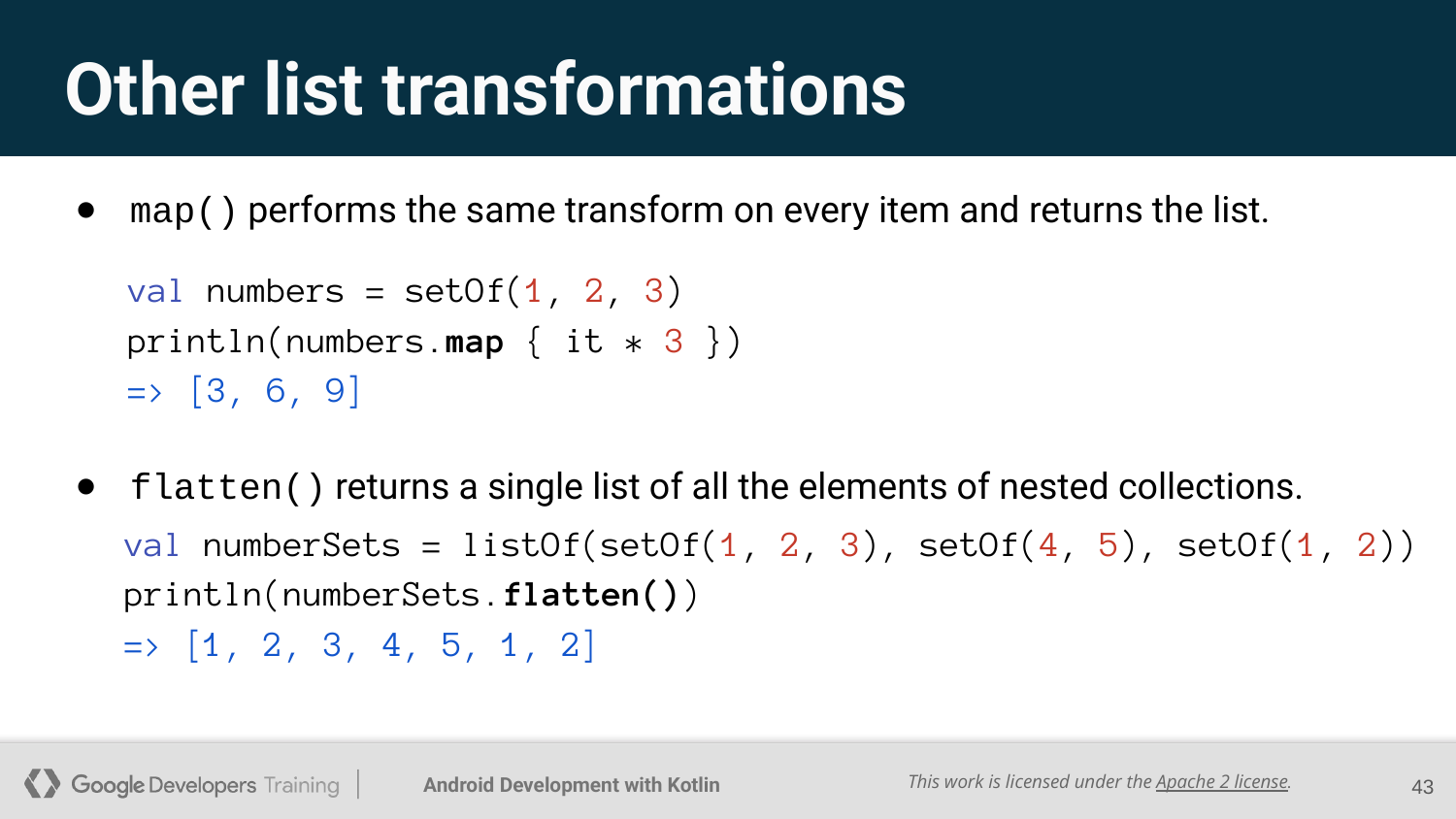

# Other list transformations
map() performs the same transform on every item and returns the list.
val numbers = setOf(1, 2, 3)
println(numbers.map { it * 3 })
=> [3, 6, 9]
flatten() returns a single list of all the elements of nested collections.
val numberSets = listOf(setOf(1, 2, 3), setOf(4, 5), setOf(1, 2))
println(numberSets.flatten())
=> [1, 2, 3, 4, 5, 1, 2]

43